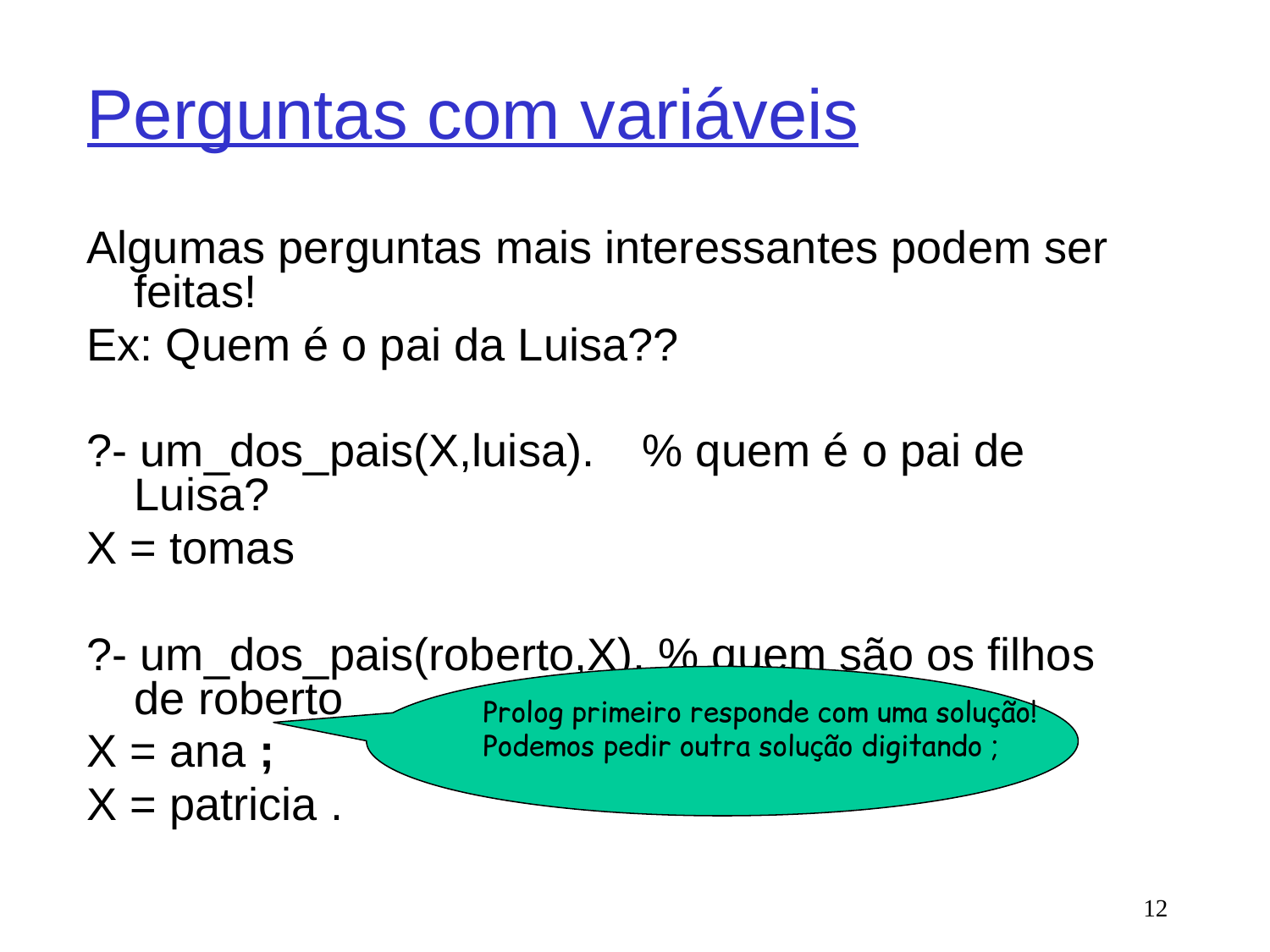

# Perguntas com variáveis
Algumas perguntas mais interessantes podem ser feitas!
Ex: Quem é o pai da Luisa??

?- um_dos_pais(X,luisa).	% quem é o pai de Luisa?
X = tomas

?- um_dos_pais(roberto,X). % quem são os filhos de roberto
X = ana ;
X = patricia .

Prolog primeiro responde com uma solução!
Podemos pedir outra solução digitando ;